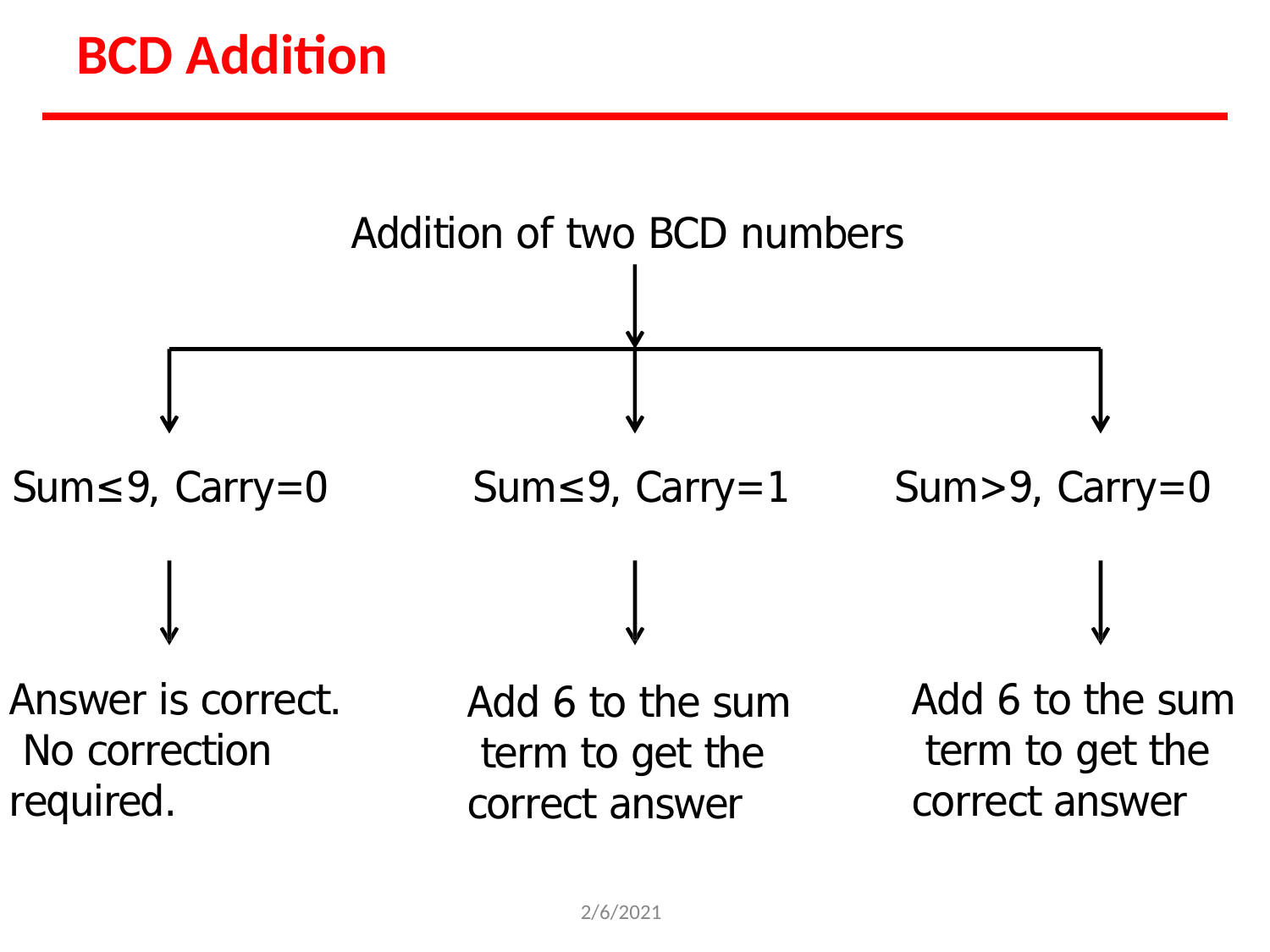

# BCD Addition

Addition of two BCD numbers

Sum≤9, Carry=0
Sum≤9, Carry=1
Sum>9, Carry=0

Answer is correct.  No correction  required.
Add 6 to the sum  term to get the  correct answer
Add 6 to the sum  term to get the  correct answer
2/6/2021